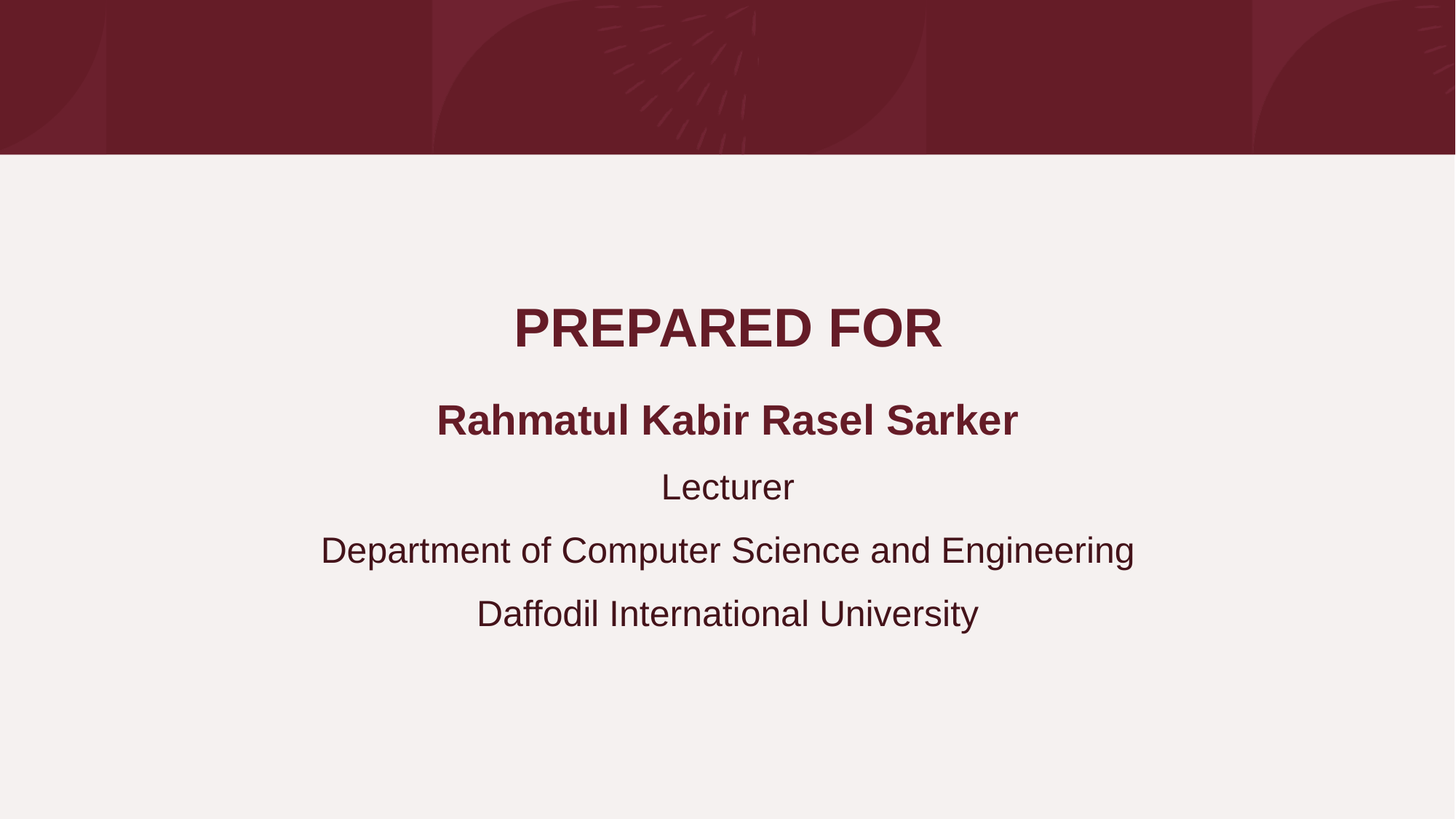

# PREPARED FOR
Rahmatul Kabir Rasel Sarker
Lecturer
Department of Computer Science and Engineering
Daffodil International University